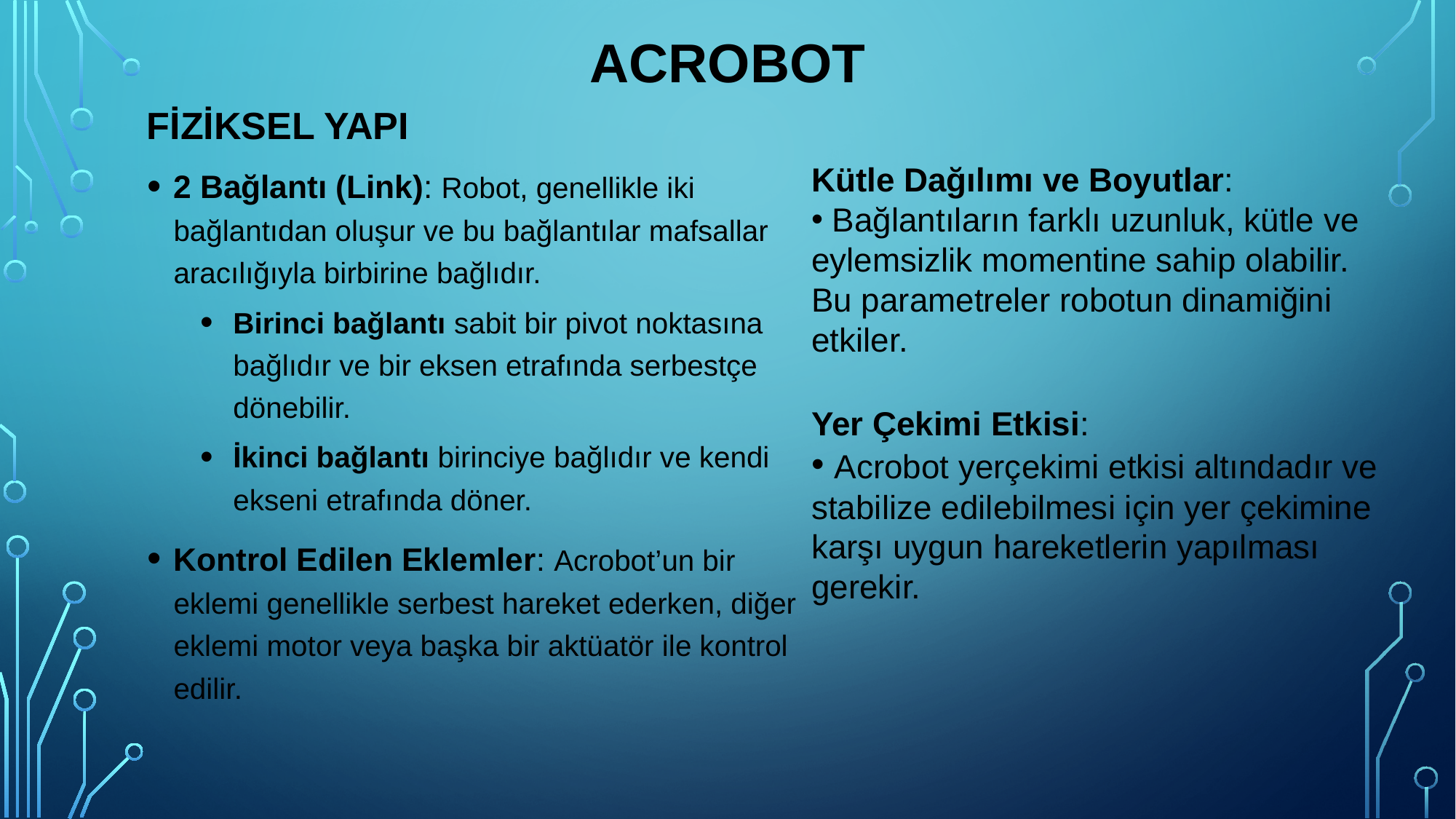

# acrobot
FİZİKSEL YAPI
2 Bağlantı (Link): Robot, genellikle iki bağlantıdan oluşur ve bu bağlantılar mafsallar aracılığıyla birbirine bağlıdır.
Birinci bağlantı sabit bir pivot noktasına bağlıdır ve bir eksen etrafında serbestçe dönebilir.
İkinci bağlantı birinciye bağlıdır ve kendi ekseni etrafında döner.
Kontrol Edilen Eklemler: Acrobot’un bir eklemi genellikle serbest hareket ederken, diğer eklemi motor veya başka bir aktüatör ile kontrol edilir.

Kütle Dağılımı ve Boyutlar:
 Bağlantıların farklı uzunluk, kütle ve eylemsizlik momentine sahip olabilir. Bu parametreler robotun dinamiğini etkiler.

Yer Çekimi Etkisi:
 Acrobot yerçekimi etkisi altındadır ve stabilize edilebilmesi için yer çekimine karşı uygun hareketlerin yapılması gerekir.